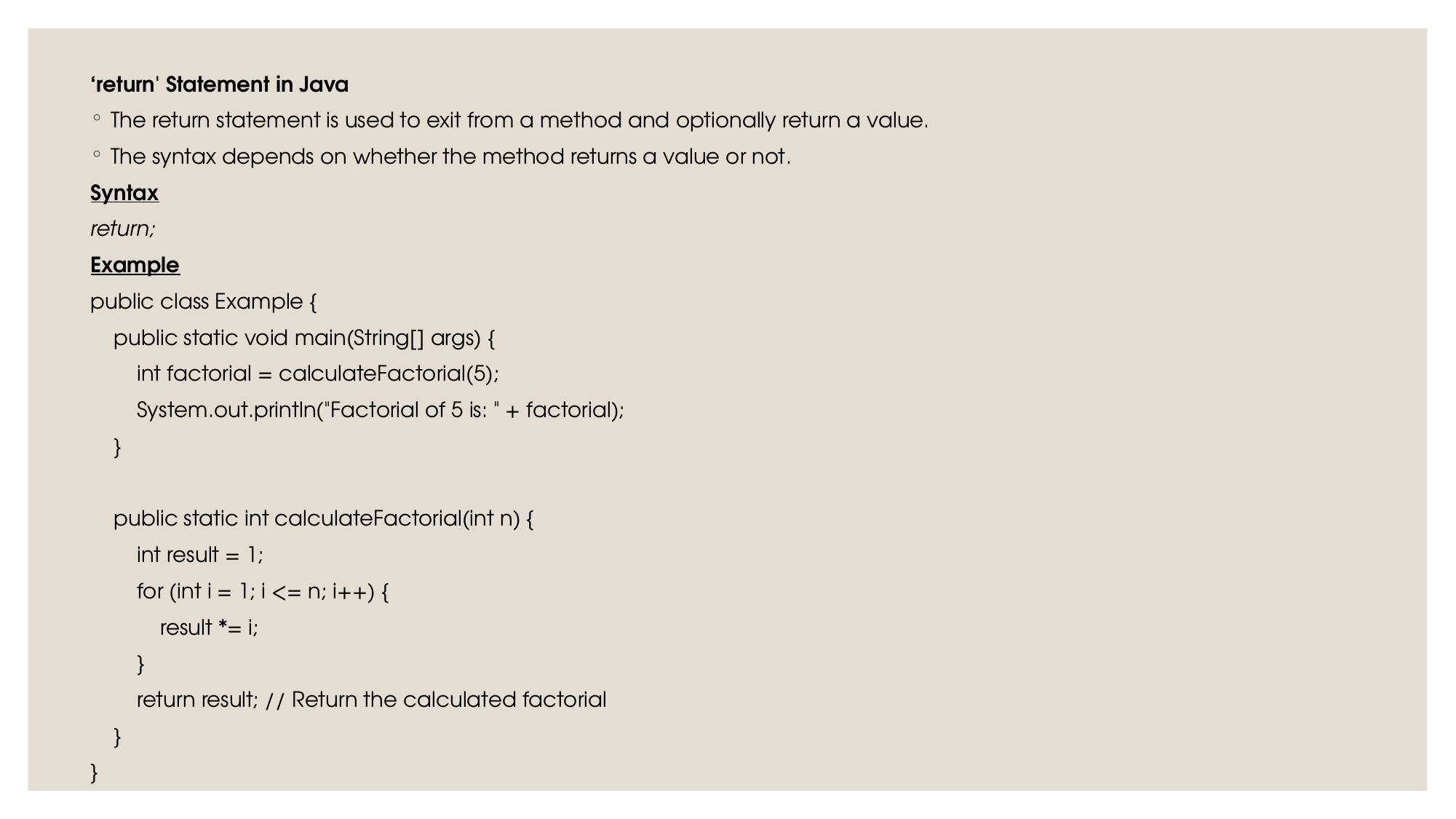

‘return' Statement in Java
The return statement is used to exit from a method and optionally return a value.
The syntax depends on whether the method returns a value or not.
Syntax
return;
Example
public class Example {
    public static void main(String[] args) {
        int factorial = calculateFactorial(5);
        System.out.println("Factorial of 5 is: " + factorial);
    }

    public static int calculateFactorial(int n) {
        int result = 1;
        for (int i = 1; i <= n; i++) {
            result *= i;
        }
        return result; // Return the calculated factorial
    }
}